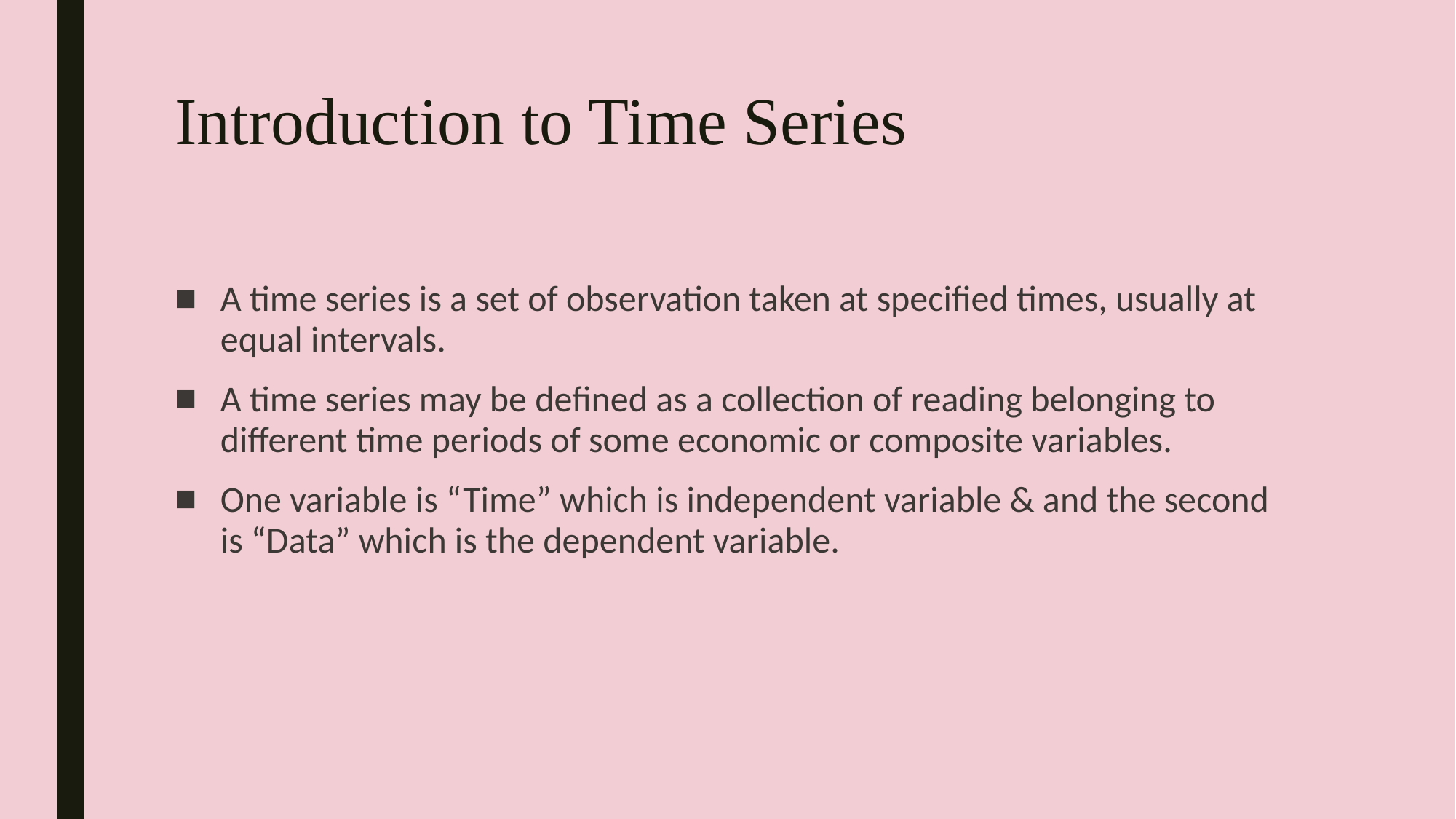

# Introduction to Time Series
A time series is a set of observation taken at specified times, usually at equal intervals.
A time series may be defined as a collection of reading belonging to different time periods of some economic or composite variables.
One variable is “Time” which is independent variable & and the second is “Data” which is the dependent variable.